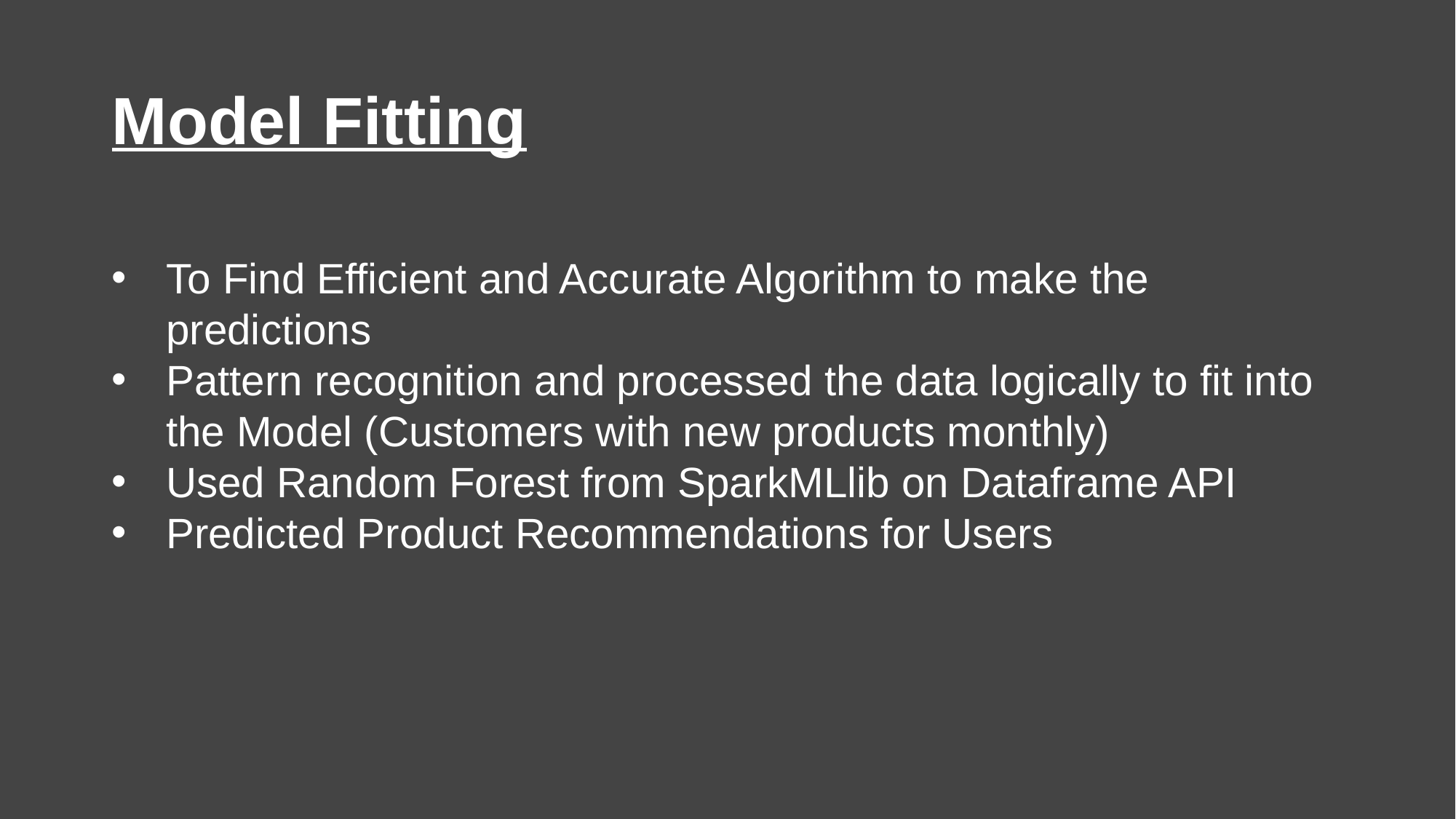

# Model Fitting

To Find Efficient and Accurate Algorithm to make the predictions
Pattern recognition and processed the data logically to fit into the Model (Customers with new products monthly)
Used Random Forest from SparkMLlib on Dataframe API
Predicted Product Recommendations for Users